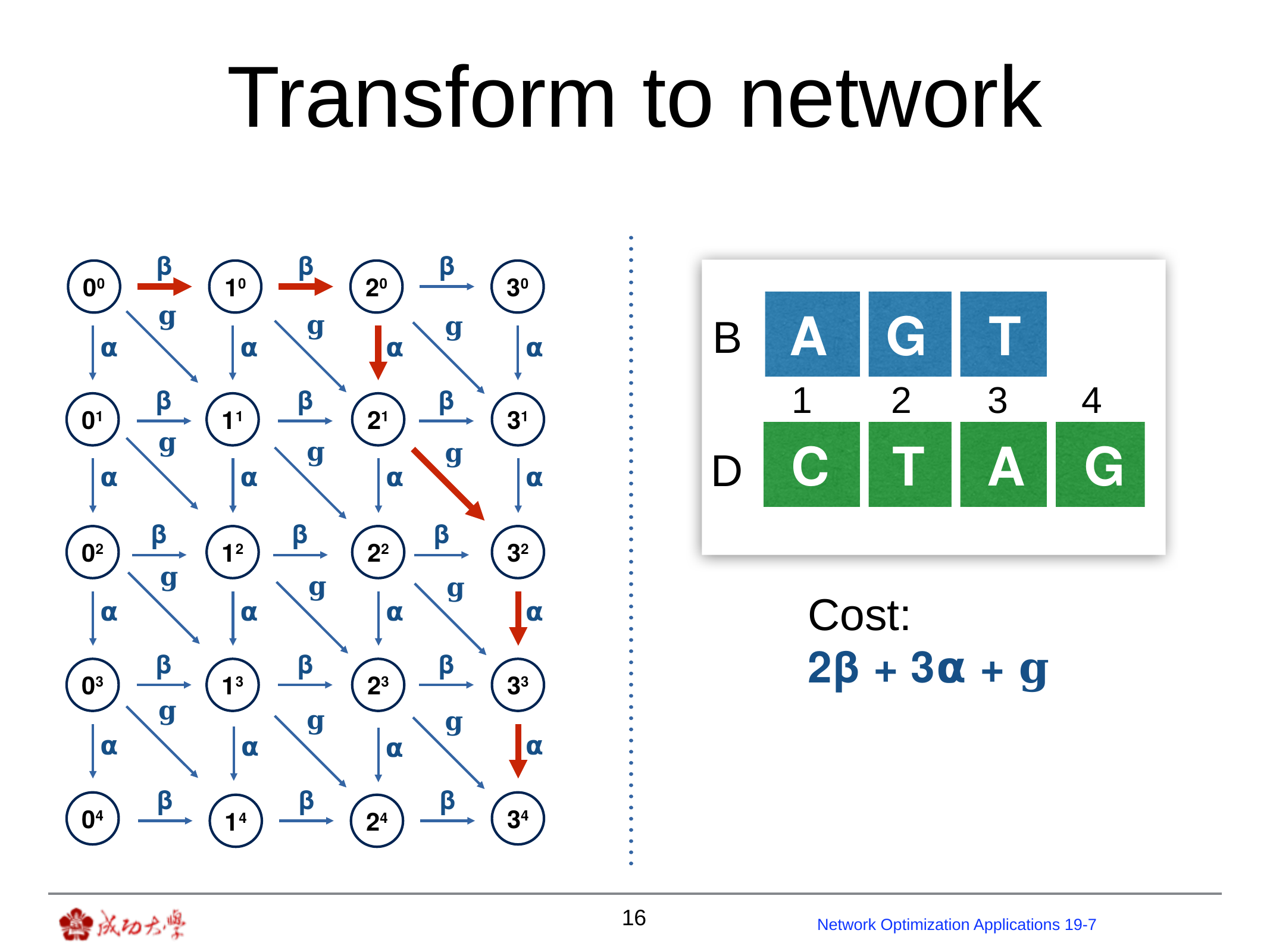

# Transform to network

β
β
β

A
G
T
B
1
2
3
4

C
T
A
G
D
00
10
20
30

𝐠
𝐠
𝐠

𝝰

𝝰

𝝰

𝝰
β
β
β
01
11
21
31
𝐠

𝐠
𝐠

𝝰
𝝰
𝝰
𝝰

β
β
β
02
12
22
32
𝐠

𝐠
𝐠

Cost:
2β + 3𝝰 + 𝐠

𝝰
𝝰
𝝰
𝝰

β
β
β
03
13
23
33

𝐠
𝐠
𝐠

𝝰

𝝰
𝝰

𝝰

β
β
β
04
34
14
24

16